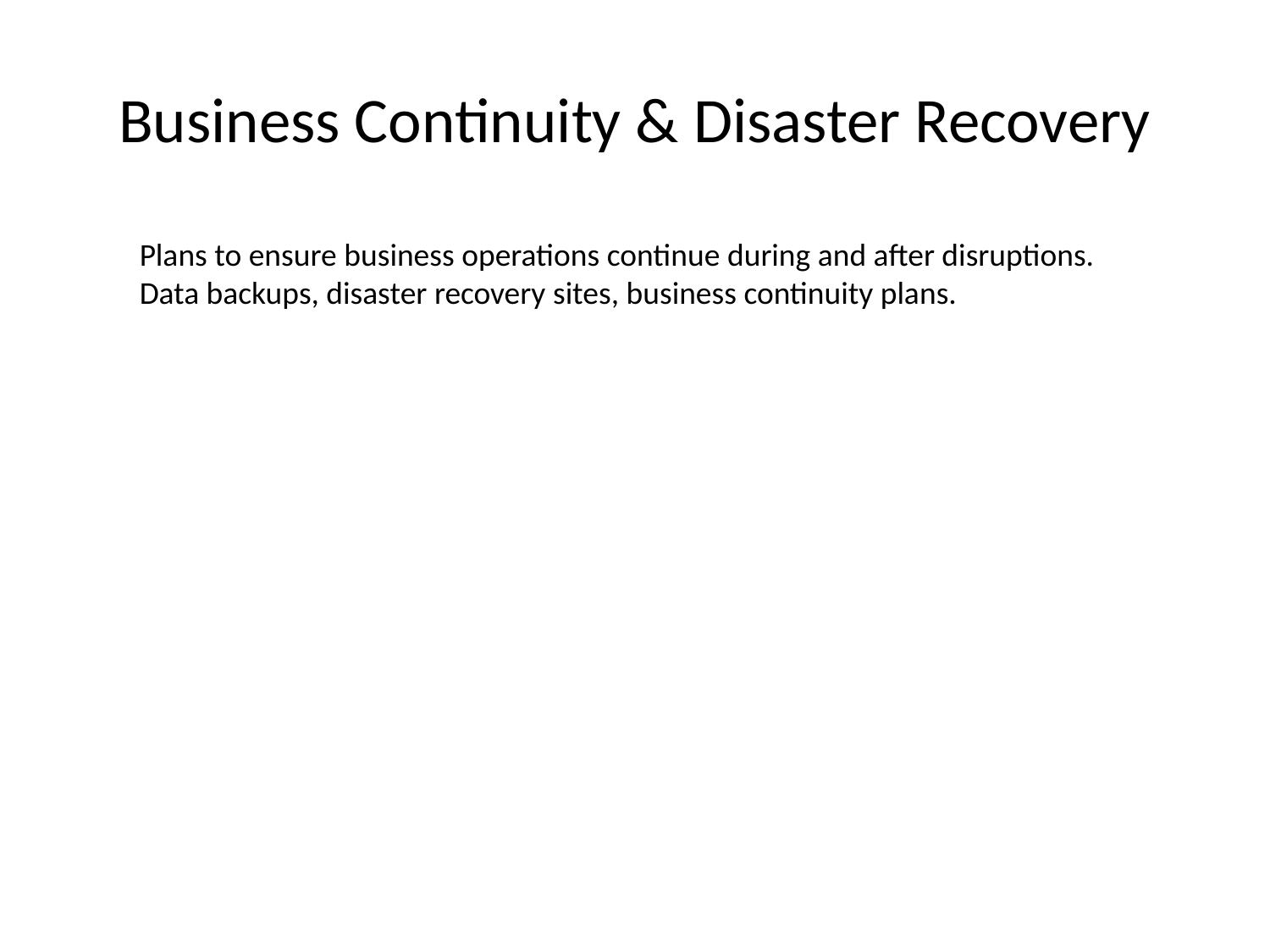

# Business Continuity & Disaster Recovery

Plans to ensure business operations continue during and after disruptions. Data backups, disaster recovery sites, business continuity plans.